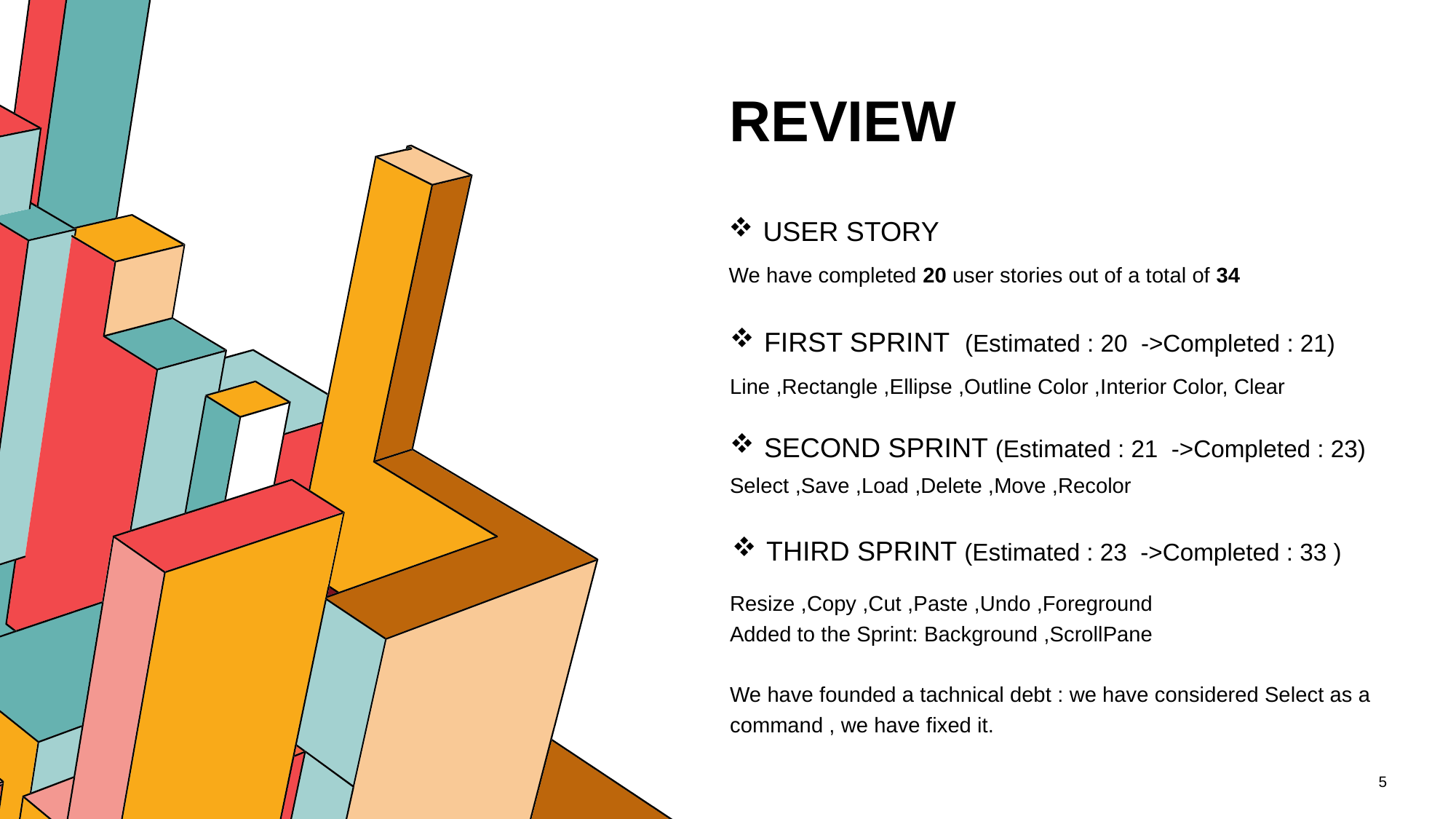

# REVIEW
USER STORY
We have completed 20 user stories out of a total of 34
FIRST SPRINT  (Estimated : 20  ->Completed : 21)
Line ,Rectangle ,Ellipse ,Outline Color ,Interior Color, Clear
SECOND SPRINT (Estimated : 21  ->Completed : 23)
Select ,Save ,Load ,Delete ,Move ,Recolor
THIRD SPRINT (Estimated : 23  ->Completed : 33 )
Resize ,Copy ,Cut ,Paste ,Undo ,Foreground
Added to the Sprint: Background ,ScrollPane

We have founded a tachnical debt : we have considered Select as a command , we have fixed it.
5